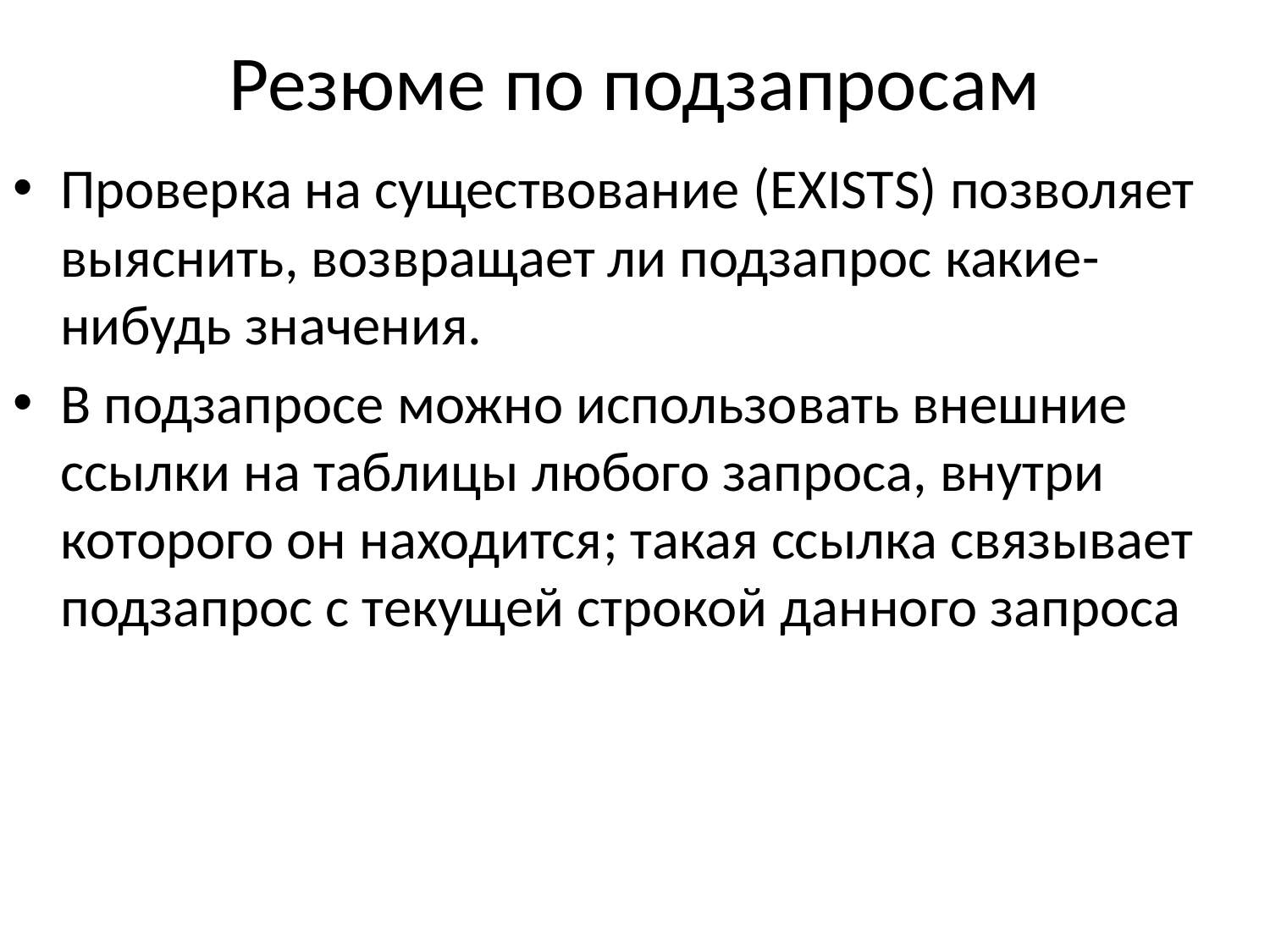

# Резюме по подзапросам
Проверка на существование (EXISTS) позволяет выяснить, возвращает ли подзапрос какие-нибудь значения.
В подзапросе можно использовать внешние ссылки на таблицы любого запроса, внутри которого он находится; такая ссылка связывает подзапрос с текущей строкой данного запроса